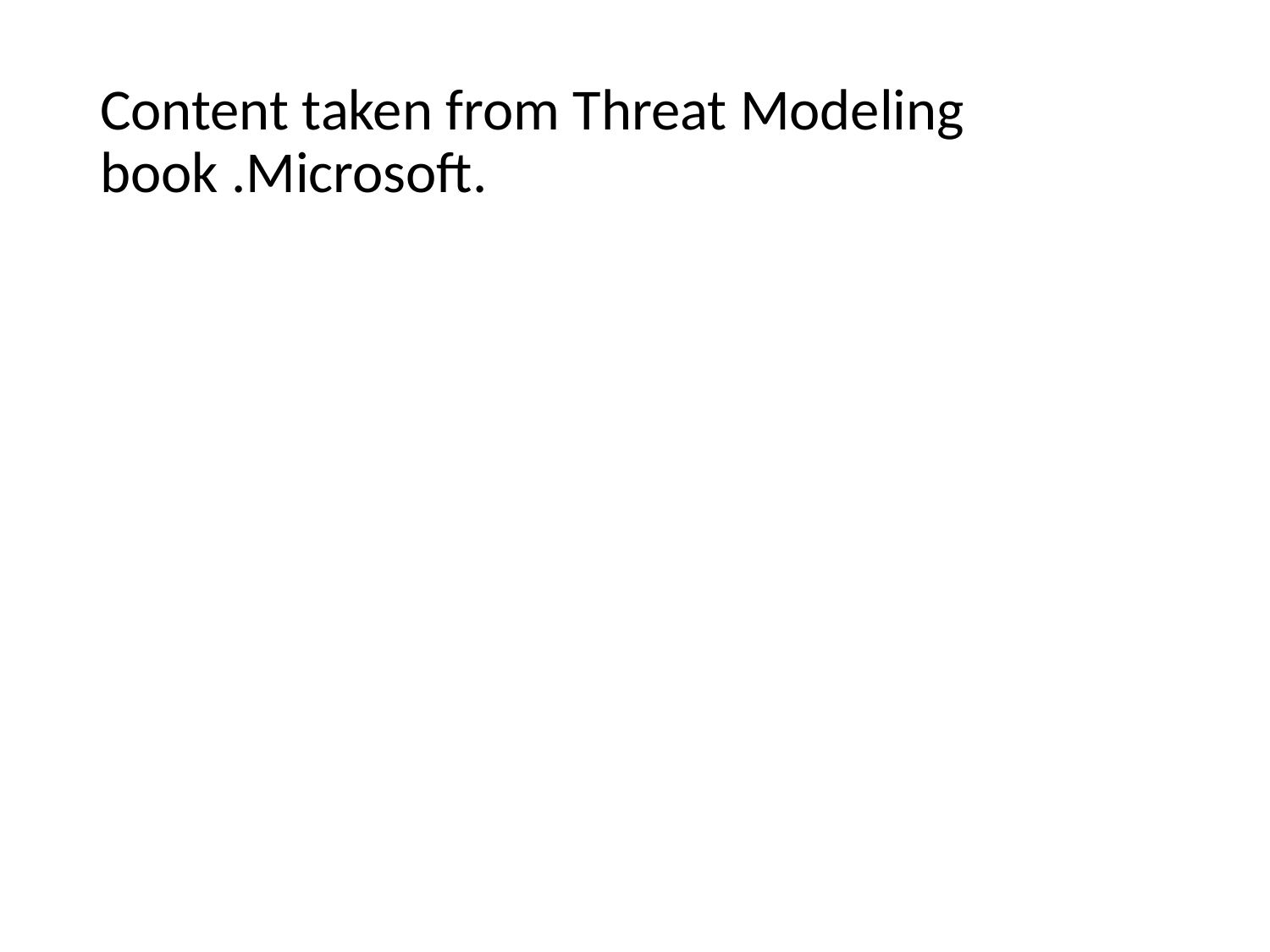

# Content taken from Threat Modeling book .Microsoft.